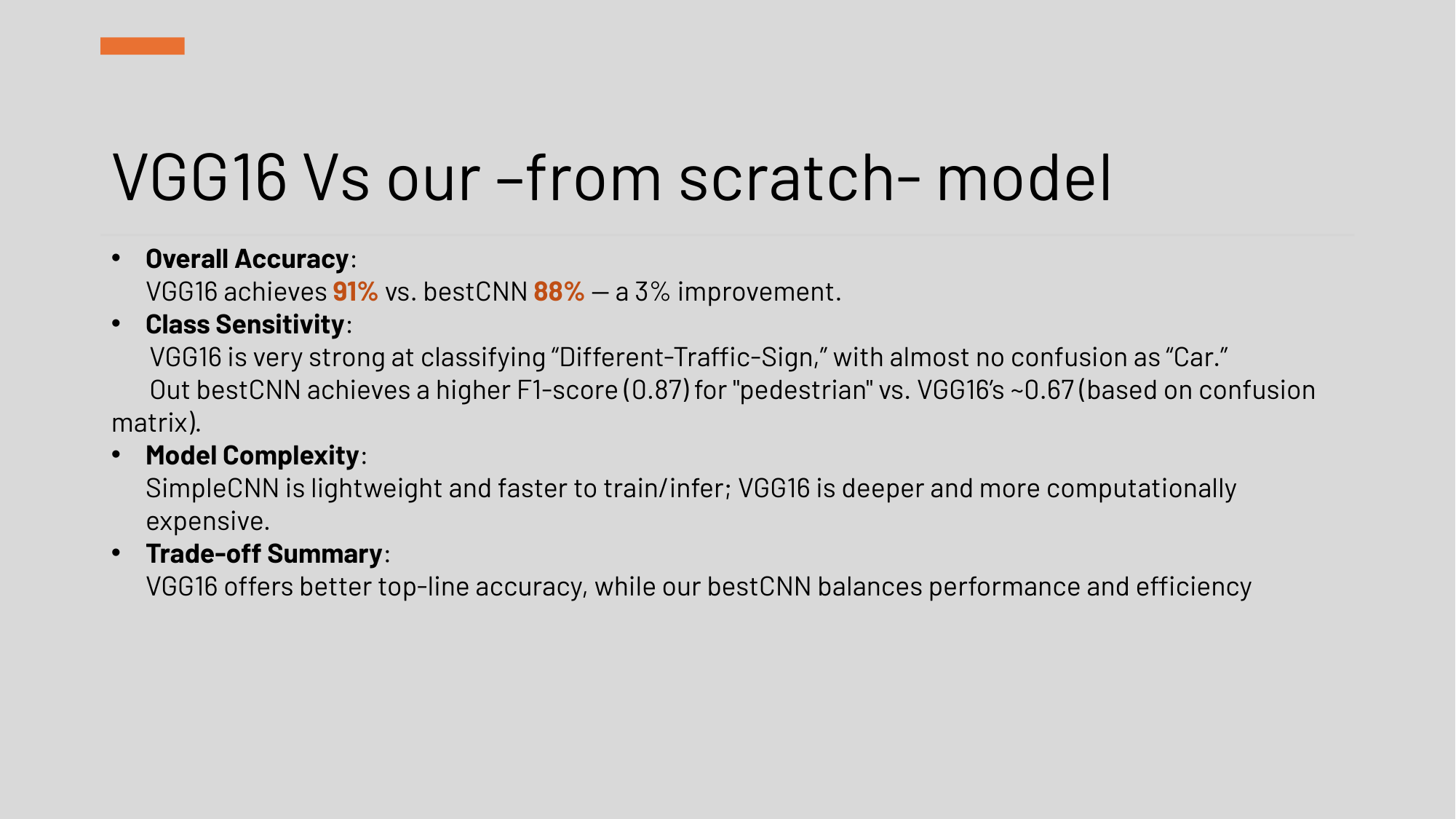

# VGG16 Vs our –from scratch- model

Overall Accuracy:
VGG16 achieves 91% vs. bestCNN 88% — a 3% improvement.
Class Sensitivity:
       VGG16 is very strong at classifying “Different-Traffic-Sign,” with almost no confusion as “Car.”
       Out bestCNN achieves a higher F1-score (0.87) for "pedestrian" vs. VGG16’s ~0.67 (based on confusion        matrix).
Model Complexity:
SimpleCNN is lightweight and faster to train/infer; VGG16 is deeper and more computationally expensive.
Trade-off Summary:
VGG16 offers better top-line accuracy, while our bestCNN balances performance and efficiency